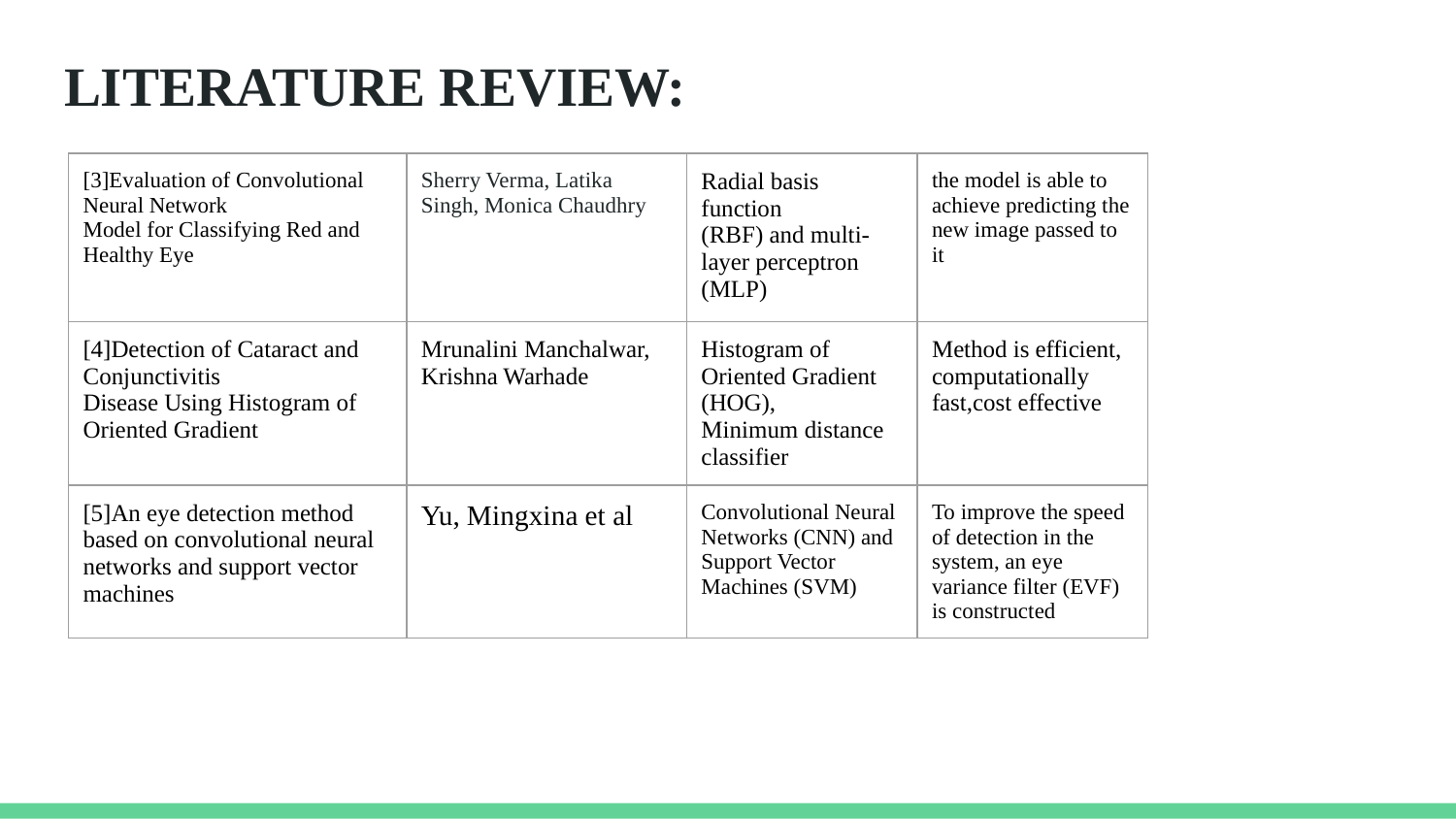

# LITERATURE REVIEW:
| [3]Evaluation of Convolutional Neural Network Model for Classifying Red and Healthy Eye | Sherry Verma, Latika Singh, Monica Chaudhry | Radial basis function (RBF) and multi-layer perceptron (MLP) | the model is able to achieve predicting the new image passed to it |
| --- | --- | --- | --- |
| [4]Detection of Cataract and Conjunctivitis Disease Using Histogram of Oriented Gradient | Mrunalini Manchalwar, Krishna Warhade | Histogram of Oriented Gradient (HOG), Minimum distance classifier | Method is efficient, computationally fast,cost effective |
| [5]An eye detection method based on convolutional neural networks and support vector machines | Yu, Mingxina et al | Convolutional Neural Networks (CNN) and Support Vector Machines (SVM) | To improve the speed of detection in the system, an eye variance filter (EVF) is constructed |